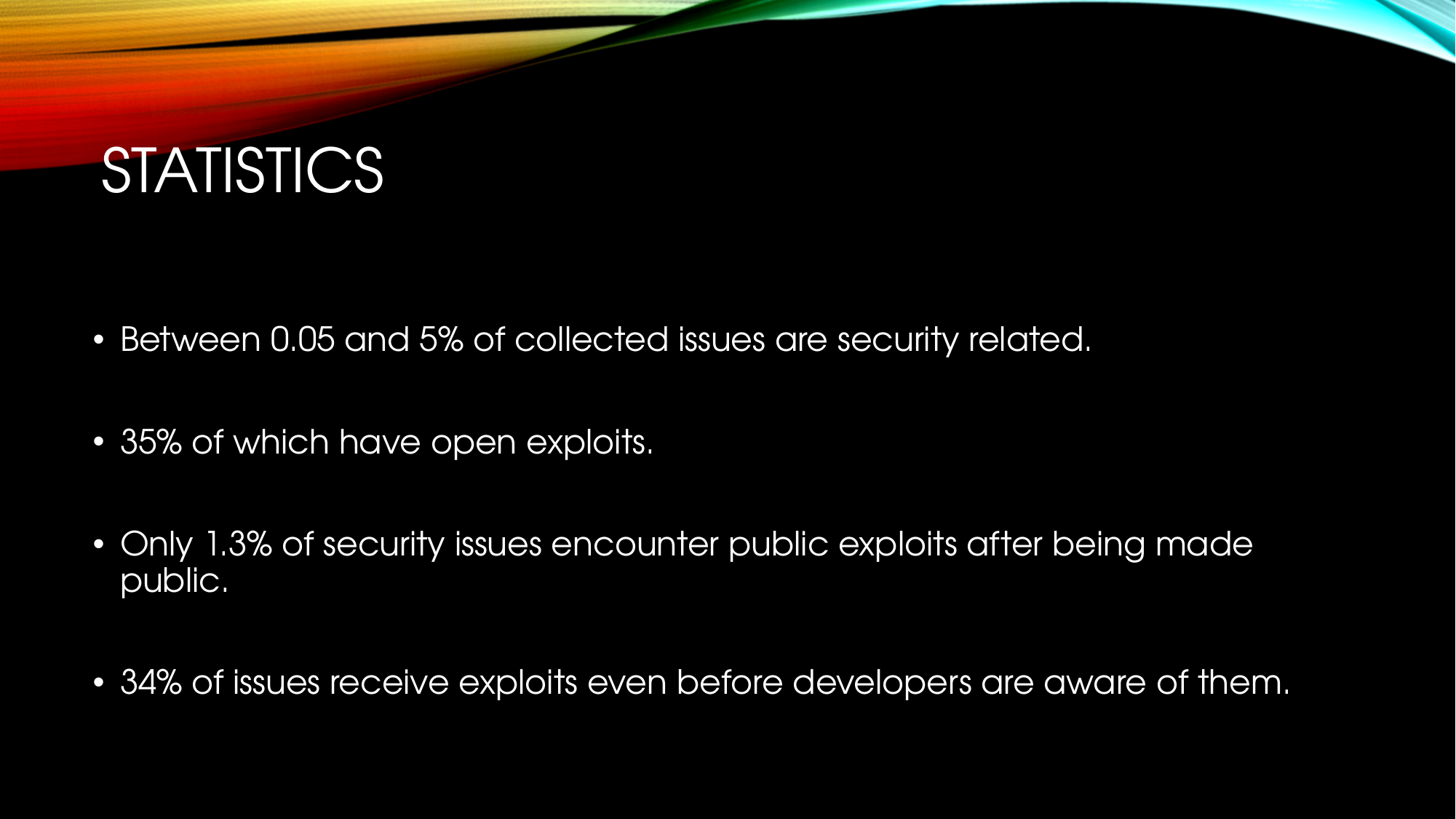

# Statistics

Between 0.05 and 5% of collected issues are security related.

35% of which have open exploits.

Only 1.3% of security issues encounter public exploits after being made public.

34% of issues receive exploits even before developers are aware of them.